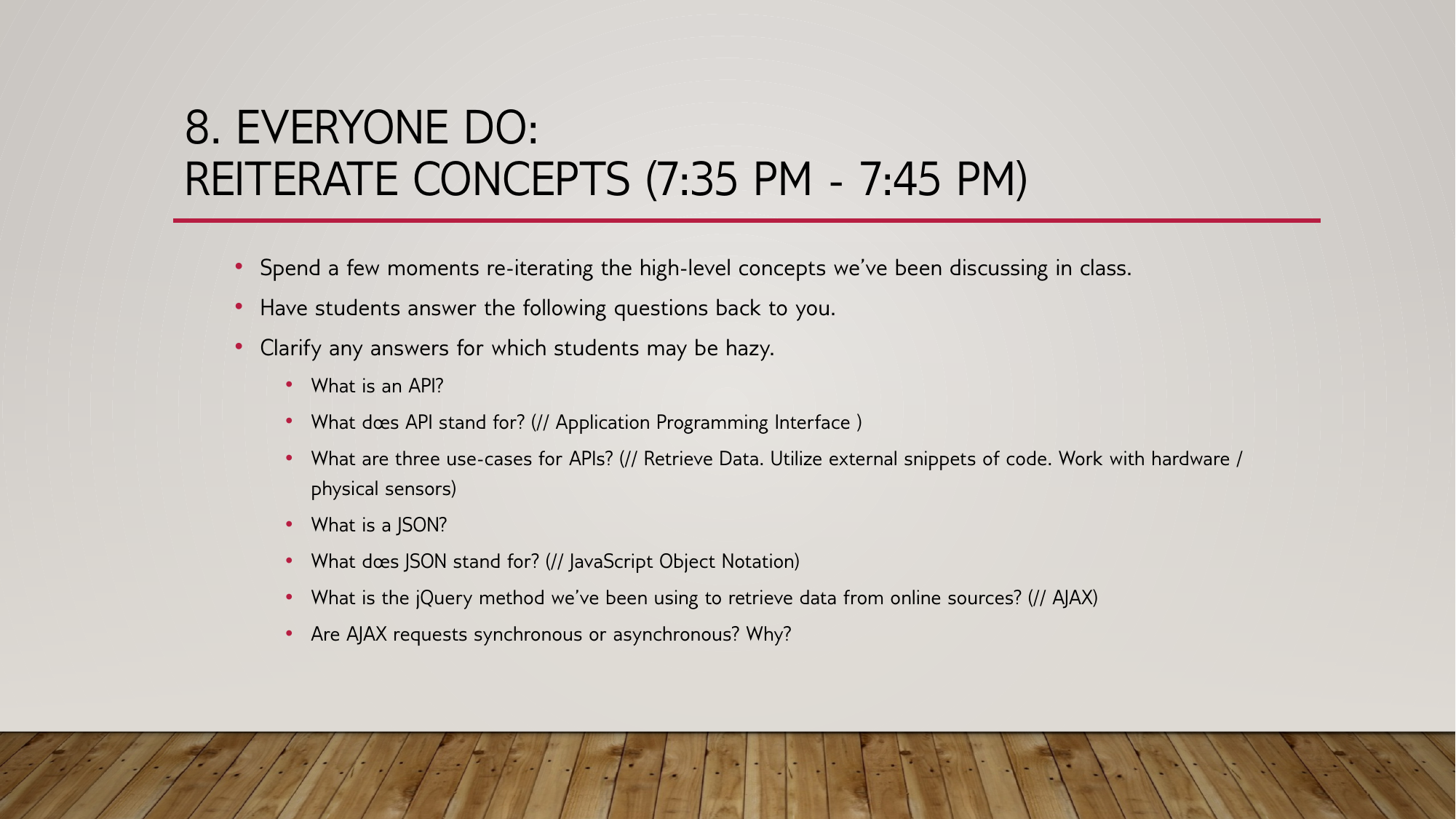

# 8. Everyone Do: Reiterate Concepts (7:35 PM - 7:45 PM)
Spend a few moments re-iterating the high-level concepts we’ve been discussing in class.
Have students answer the following questions back to you.
Clarify any answers for which students may be hazy.
What is an API?
What does API stand for? (// Application Programming Interface )
What are three use-cases for APIs? (// Retrieve Data. Utilize external snippets of code. Work with hardware / physical sensors)
What is a JSON?
What does JSON stand for? (// JavaScript Object Notation)
What is the jQuery method we’ve been using to retrieve data from online sources? (// AJAX)
Are AJAX requests synchronous or asynchronous? Why?